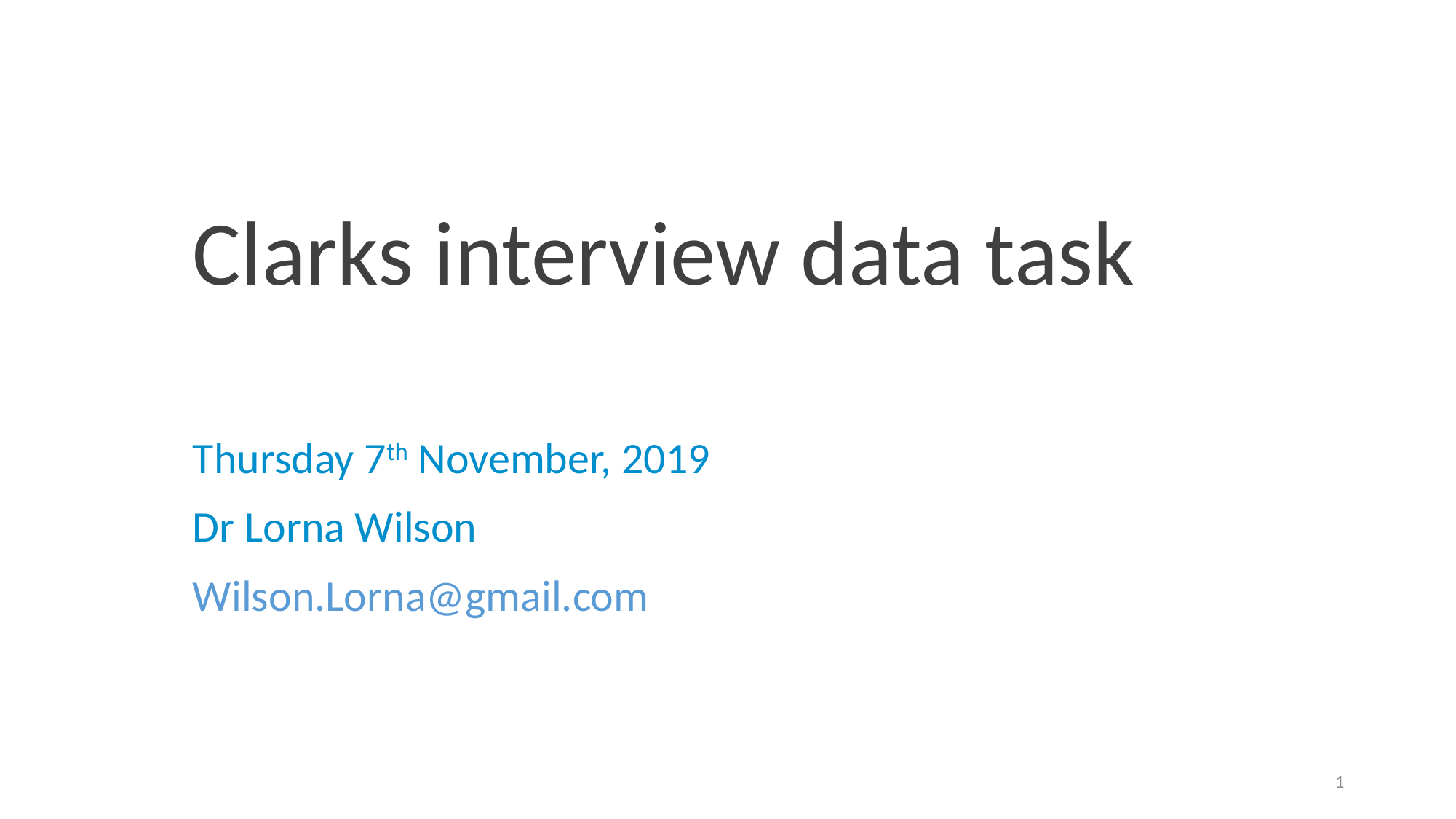

# Clarks interview data task
Thursday 7th November, 2019
Dr Lorna Wilson
Wilson.Lorna@gmail.com

1